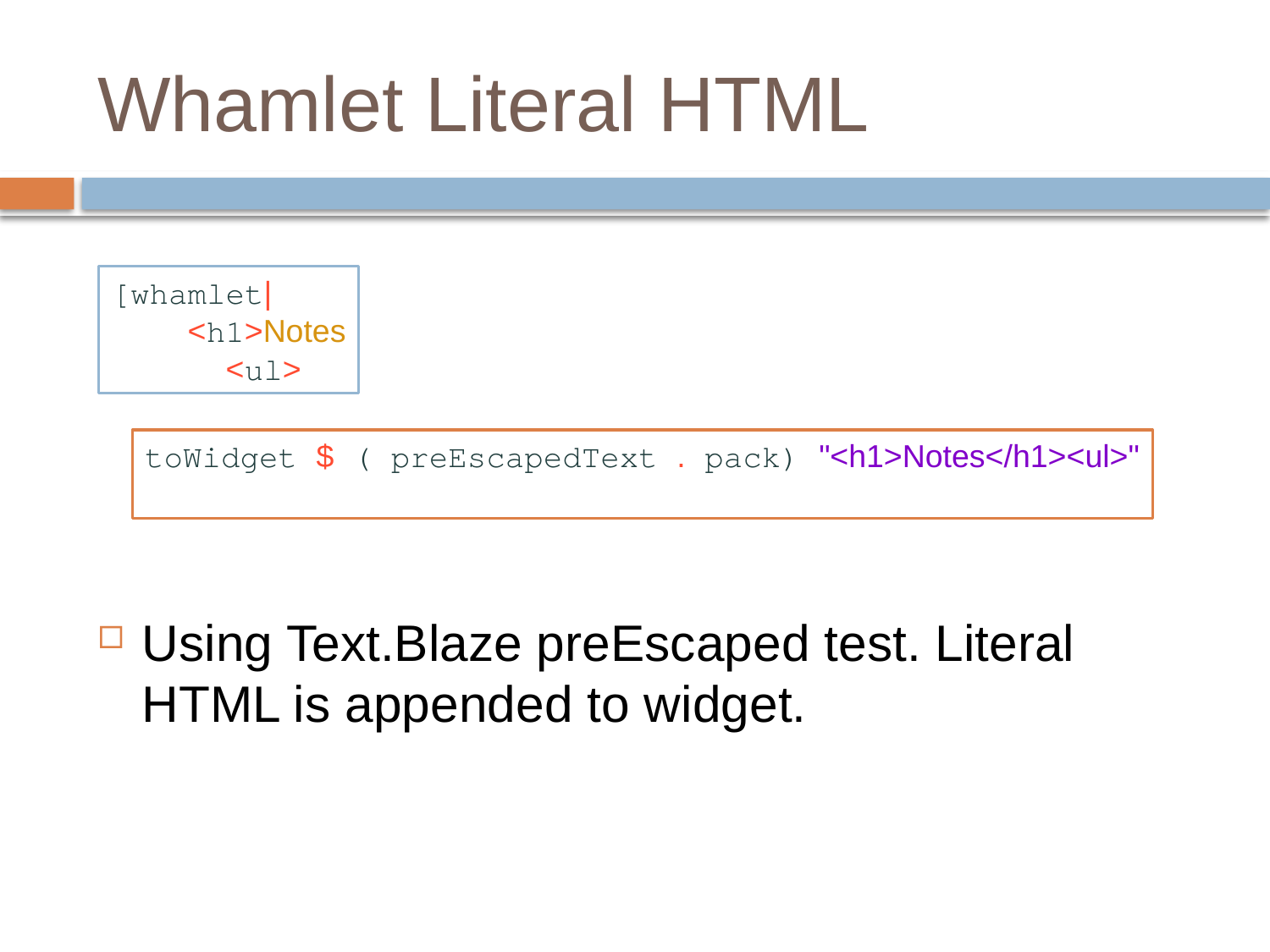

# Whamlet Literal HTML
[whamlet|
    <h1>Notes
      <ul>
toWidget $ ( preEscapedText . pack) "<h1>Notes</h1><ul>"

Using Text.Blaze preEscaped test. Literal HTML is appended to widget.